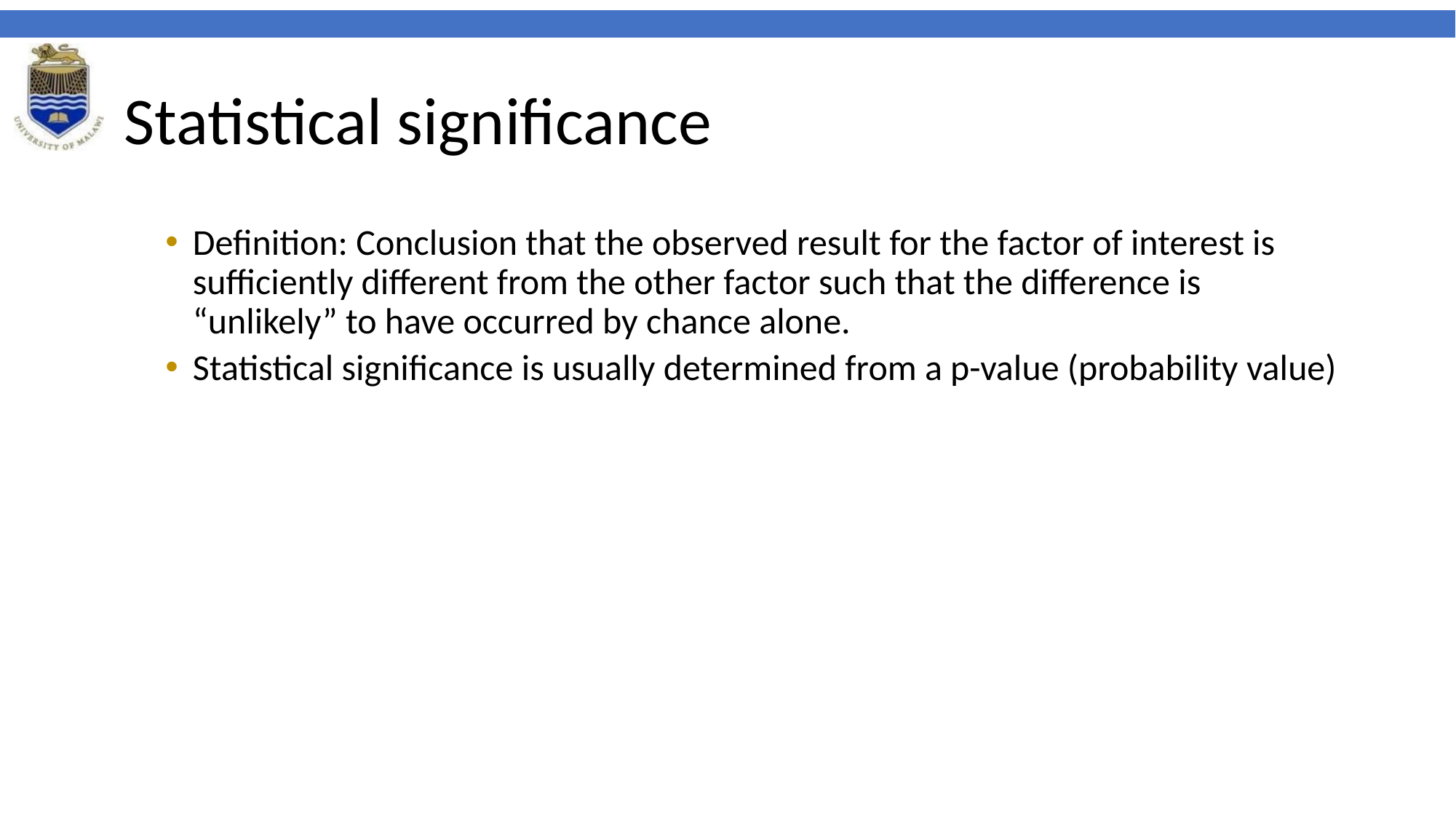

# Statistical significance
Definition: Conclusion that the observed result for the factor of interest is sufficiently different from the other factor such that the difference is “unlikely” to have occurred by chance alone.
Statistical significance is usually determined from a p-value (probability value)